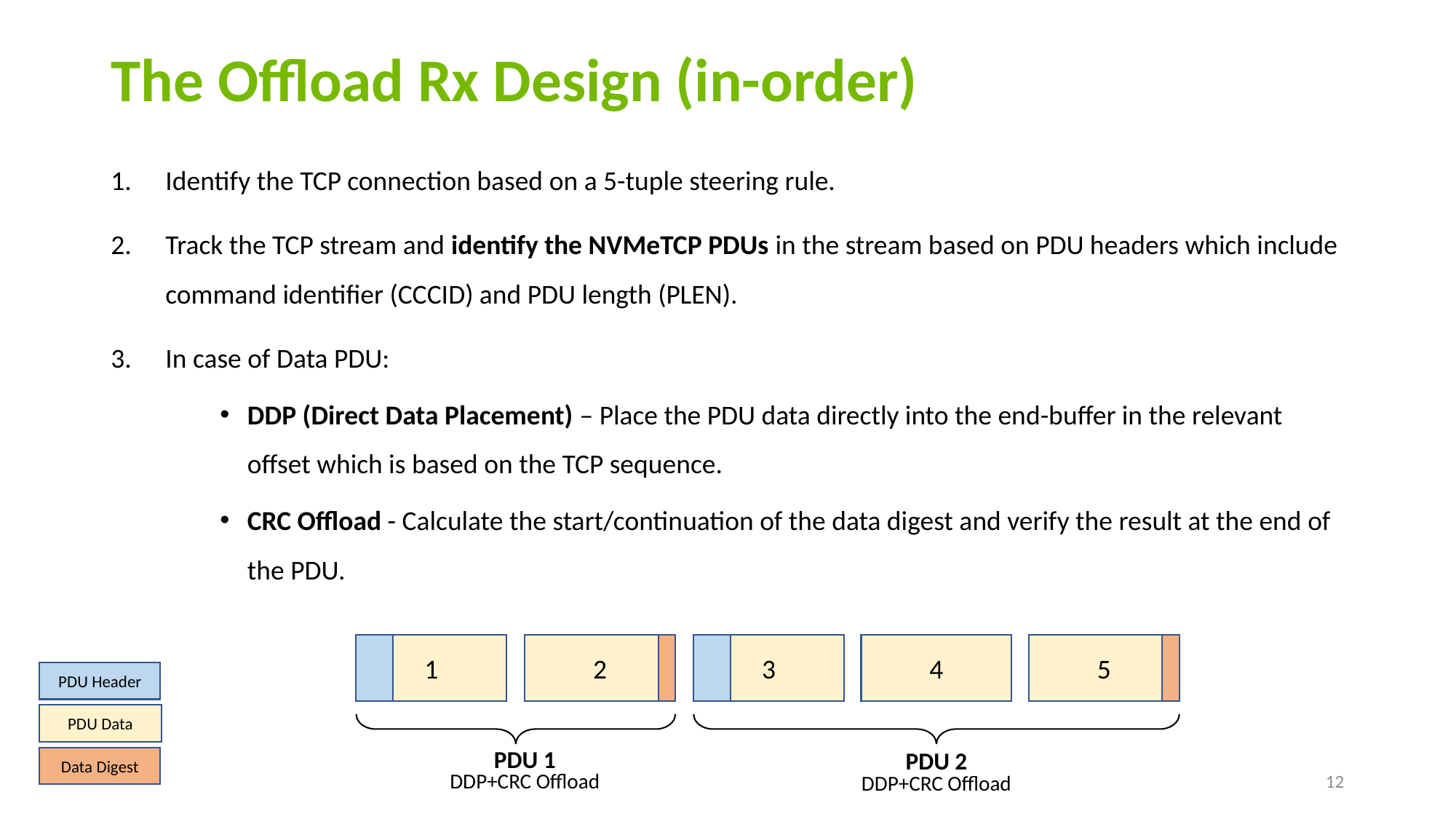

# The Offload Rx Design (in-order)
Identify the TCP connection based on a 5-tuple steering rule.
Track the TCP stream and identify the NVMeTCP PDUs in the stream based on PDU headers which include command identifier (CCCID) and PDU length (PLEN).
In case of Data PDU:
DDP (Direct Data Placement) – Place the PDU data directly into the end-buffer in the relevant offset which is based on the TCP sequence.
CRC Offload - Calculate the start/continuation of the data digest and verify the result at the end of the PDU.

1

2

3

4
5

PDU Header
PDU Data
PDU 1
DDP+CRC Offload
PDU 2
DDP+CRC Offload
Data Digest
12